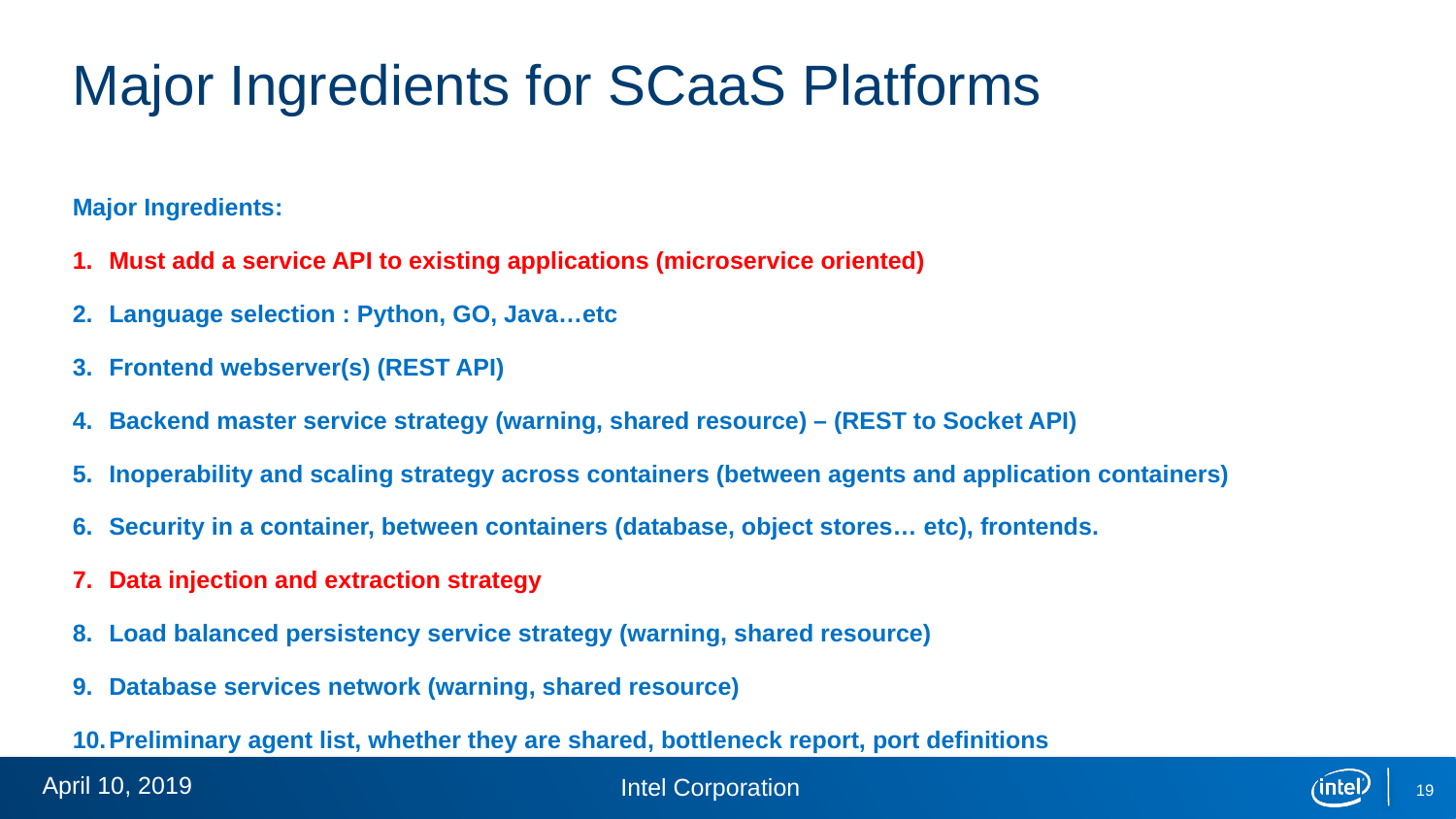

# Major Ingredients for SCaaS Platforms
Major Ingredients:
Must add a service API to existing applications (microservice oriented)
Language selection : Python, GO, Java…etc
Frontend webserver(s) (REST API)
Backend master service strategy (warning, shared resource) – (REST to Socket API)
Inoperability and scaling strategy across containers (between agents and application containers)
Security in a container, between containers (database, object stores… etc), frontends.
Data injection and extraction strategy
Load balanced persistency service strategy (warning, shared resource)
Database services network (warning, shared resource)
Preliminary agent list, whether they are shared, bottleneck report, port definitions

April 10, 2019
Intel Corporation
19